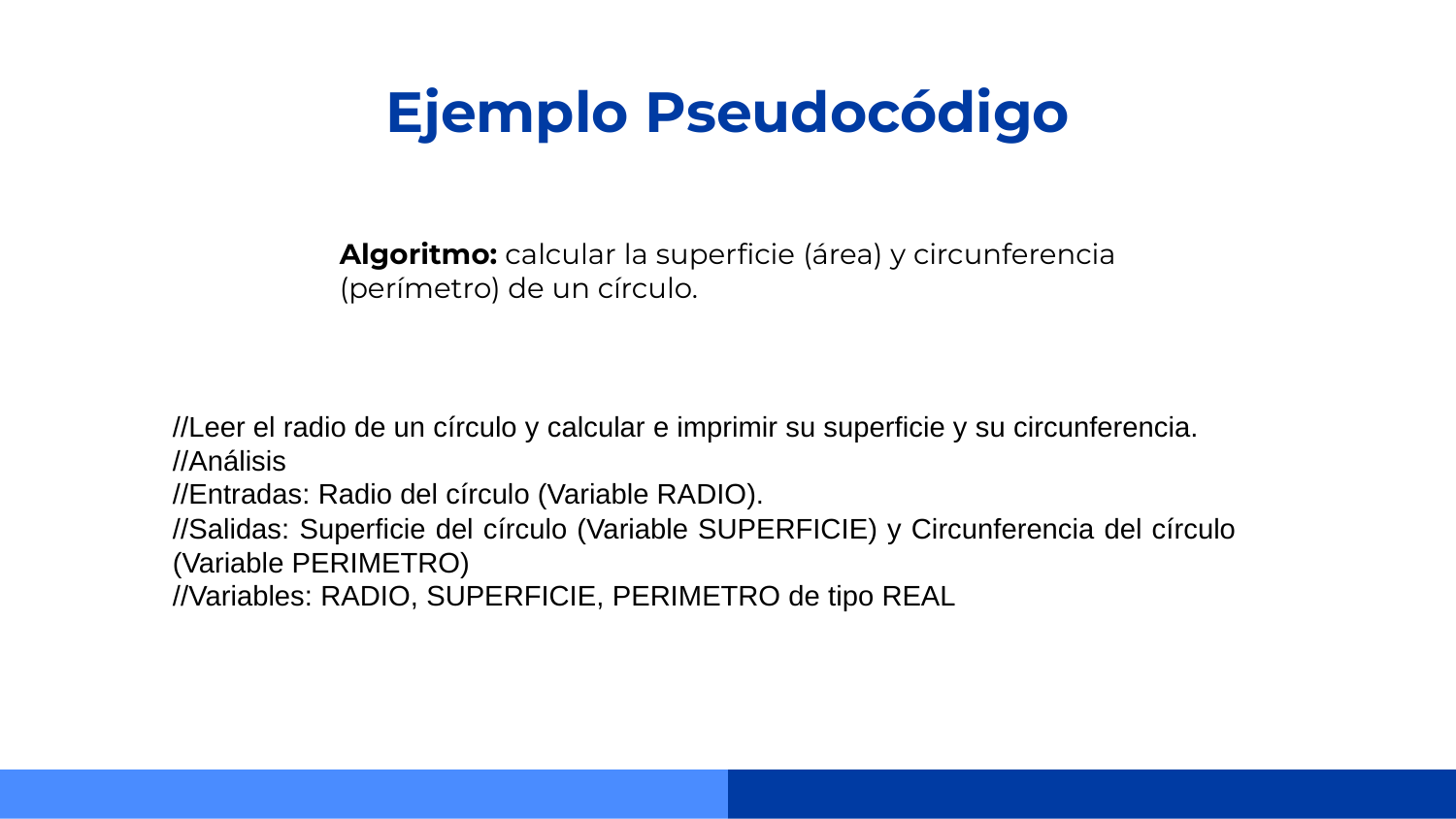

# Ejemplo Pseudocódigo
Algoritmo: calcular la superficie (área) y circunferencia (perímetro) de un círculo.

//Leer el radio de un círculo y calcular e imprimir su superficie y su circunferencia.
//Análisis
//Entradas: Radio del círculo (Variable RADIO).
//Salidas: Superficie del círculo (Variable SUPERFICIE) y Circunferencia del círculo (Variable PERIMETRO)
//Variables: RADIO, SUPERFICIE, PERIMETRO de tipo REAL